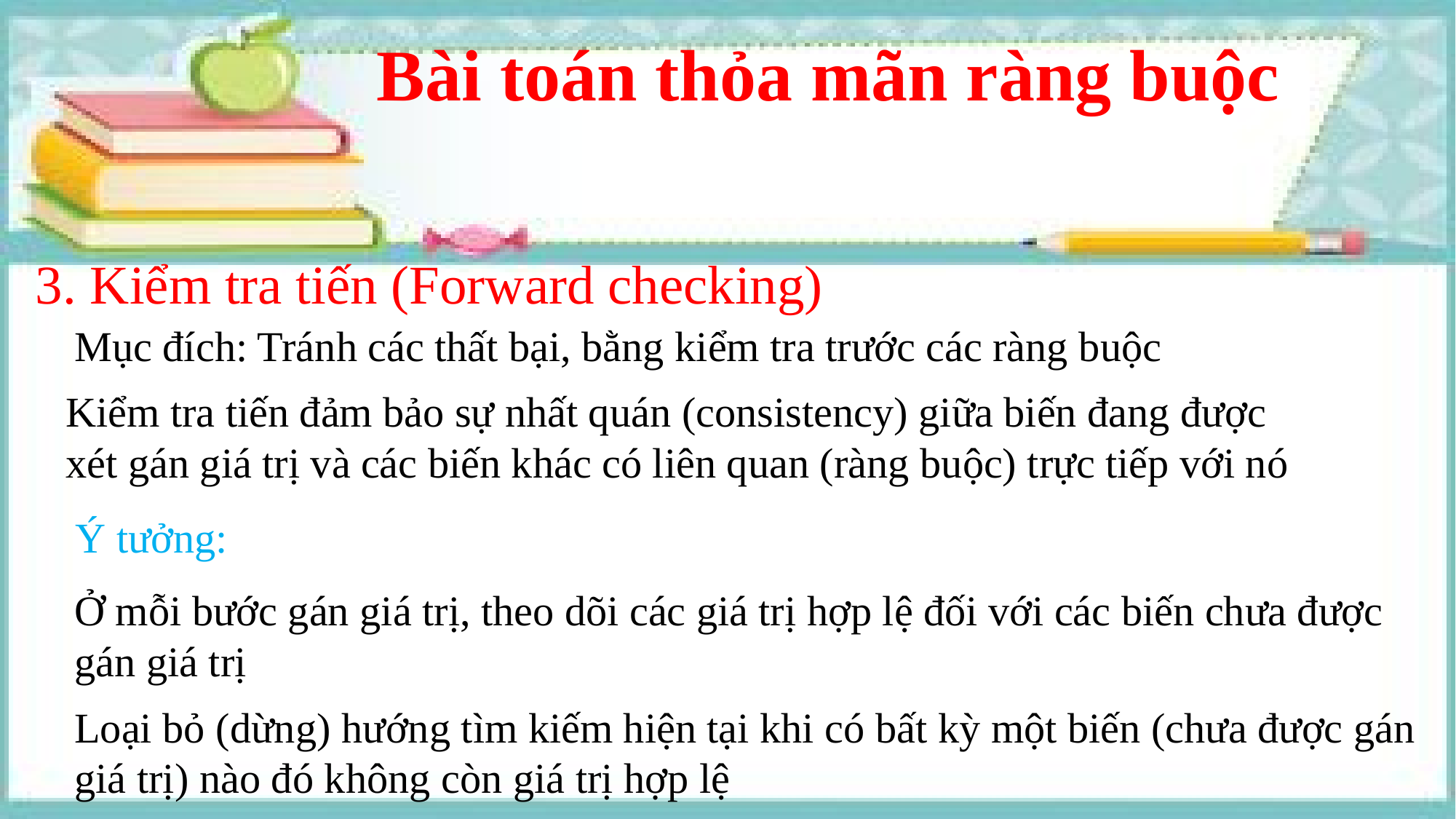

Bài toán thỏa mãn ràng buộc
3. Kiểm tra tiến (Forward checking)
Mục đích: Tránh các thất bại, bằng kiểm tra trước các ràng buộc
Kiểm tra tiến đảm bảo sự nhất quán (consistency) giữa biến đang được xét gán giá trị và các biến khác có liên quan (ràng buộc) trực tiếp với nó
Ý tưởng:
Ở mỗi bước gán giá trị, theo dõi các giá trị hợp lệ đối với các biến chưa được gán giá trị
Loại bỏ (dừng) hướng tìm kiếm hiện tại khi có bất kỳ một biến (chưa được gán giá trị) nào đó không còn giá trị hợp lệ